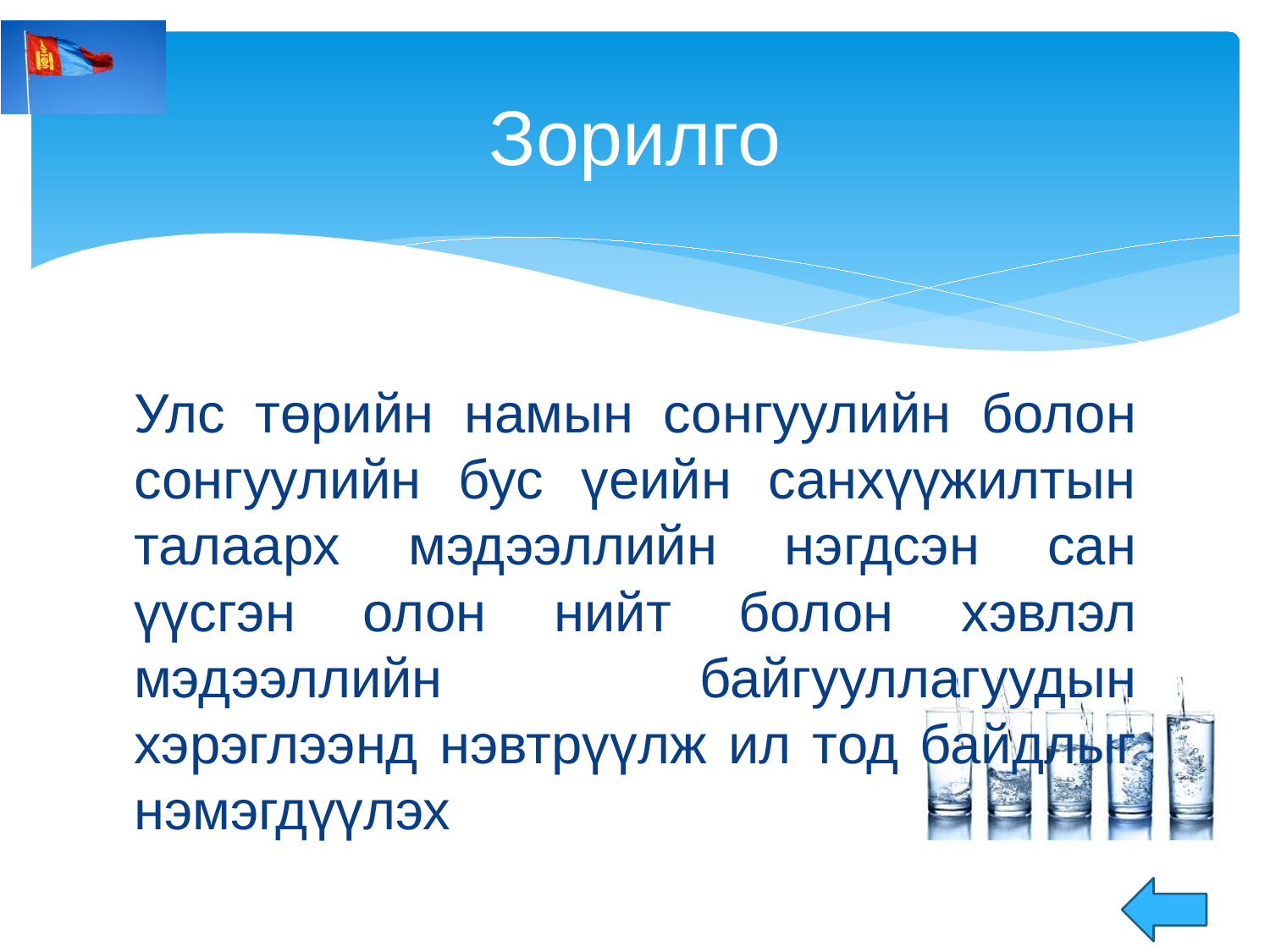

# Зорилго
Улс төрийн намын сонгуулийн болон сонгуулийн бус үеийн санхүүжилтын талаарх мэдээллийн нэгдсэн сан үүсгэн олон нийт болон хэвлэл мэдээллийн байгууллагуудын хэрэглээнд нэвтрүүлж ил тод байдлыг нэмэгдүүлэх